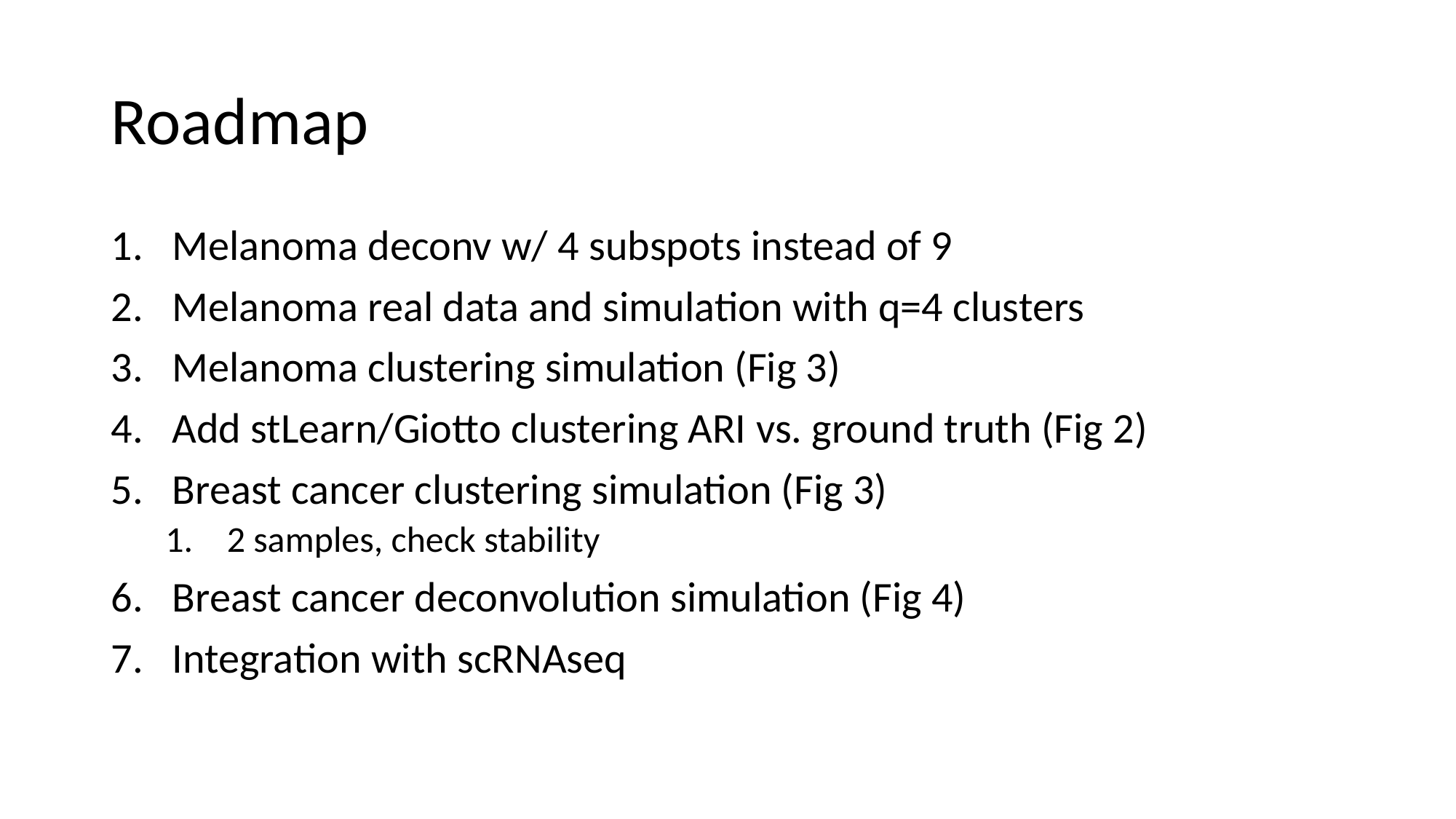

# Roadmap
Melanoma deconv w/ 4 subspots instead of 9
Melanoma real data and simulation with q=4 clusters
Melanoma clustering simulation (Fig 3)
Add stLearn/Giotto clustering ARI vs. ground truth (Fig 2)
Breast cancer clustering simulation (Fig 3)
2 samples, check stability
Breast cancer deconvolution simulation (Fig 4)
Integration with scRNAseq